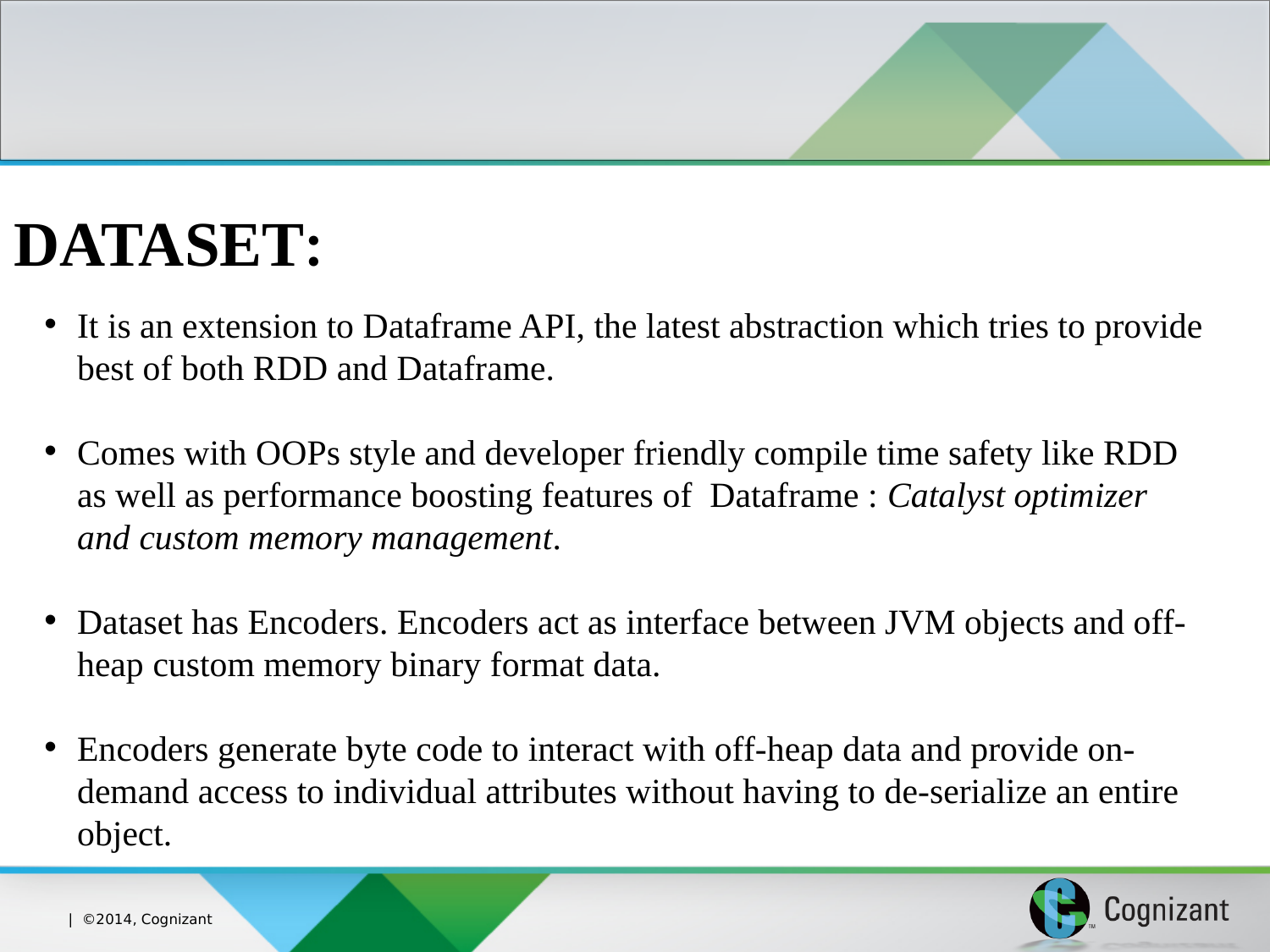

DATASET:
It is an extension to Dataframe API, the latest abstraction which tries to provide best of both RDD and Dataframe.

Comes with OOPs style and developer friendly compile time safety like RDD as well as performance boosting features of  Dataframe : Catalyst optimizer and custom memory management.

Dataset has Encoders. Encoders act as interface between JVM objects and off-heap custom memory binary format data.

Encoders generate byte code to interact with off-heap data and provide on-demand access to individual attributes without having to de-serialize an entire object.